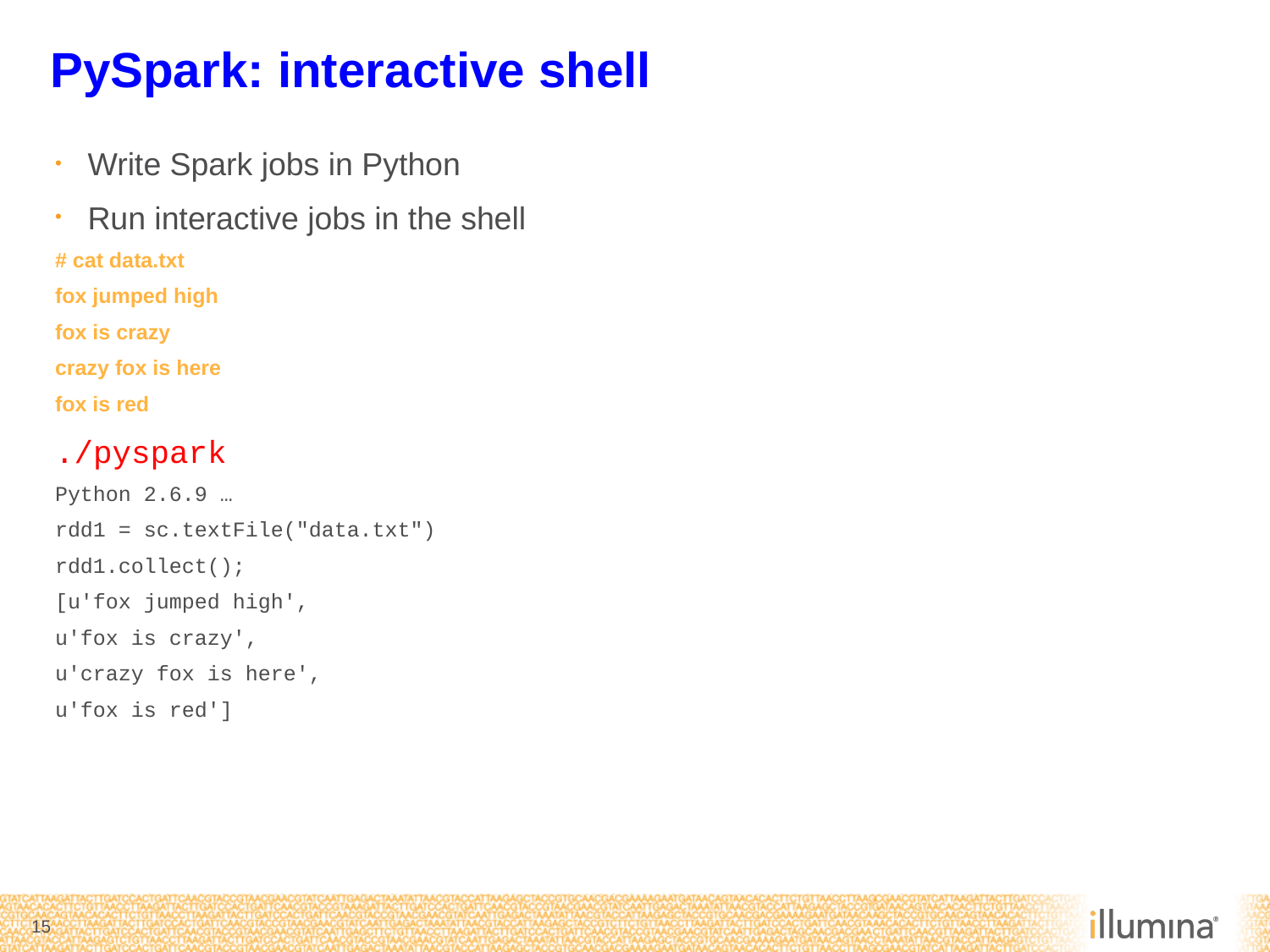

# PySpark: interactive shell
Write Spark jobs in Python
Run interactive jobs in the shell
# cat data.txt
fox jumped high
fox is crazy
crazy fox is here
fox is red
./pyspark
Python 2.6.9 …
rdd1 = sc.textFile("data.txt")
rdd1.collect();
[u'fox jumped high',
u'fox is crazy',
u'crazy fox is here',
u'fox is red']